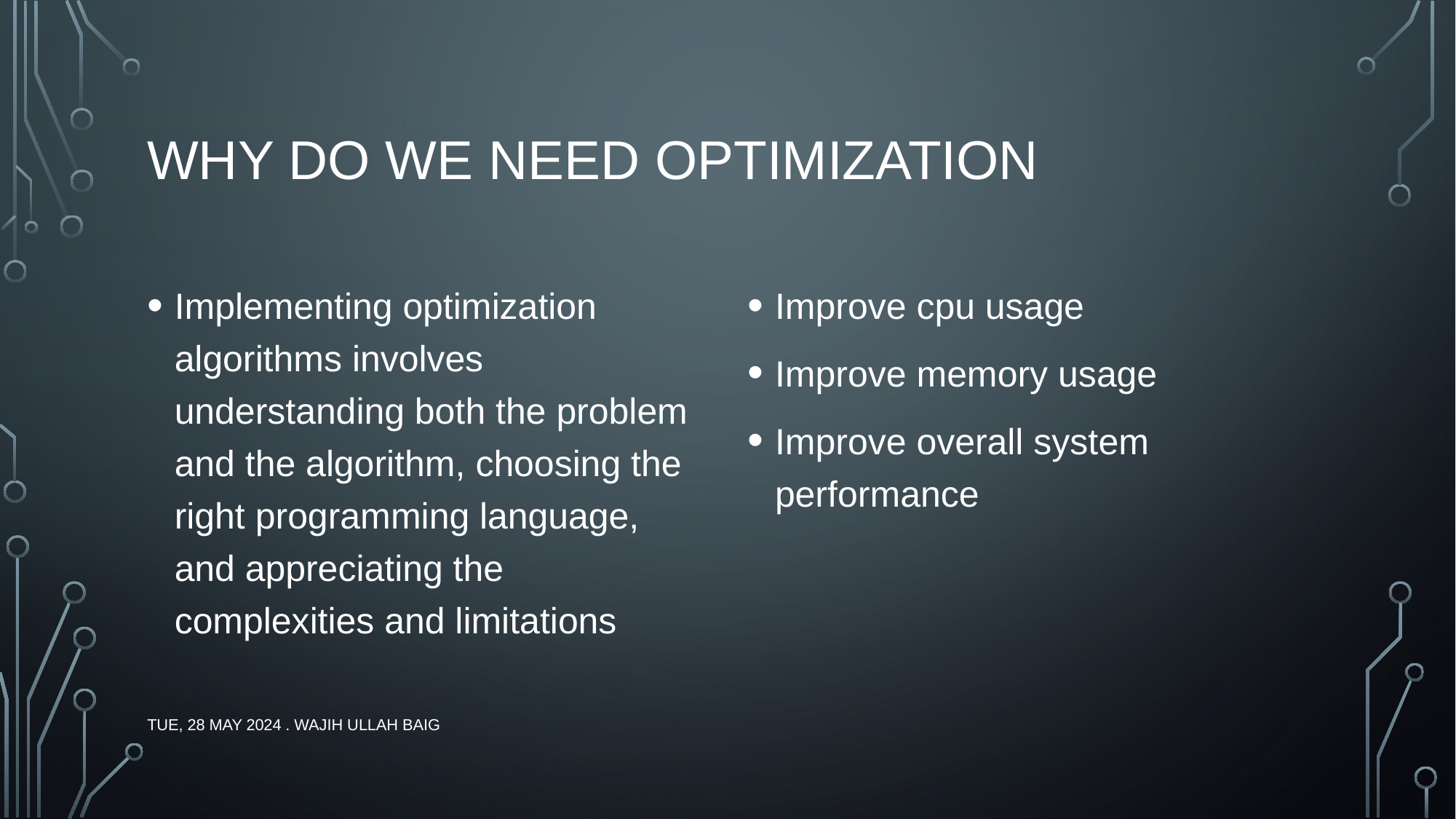

# Why do we need optimization
Implementing optimization algorithms involves understanding both the problem and the algorithm, choosing the right programming language, and appreciating the complexities and limitations

Improve cpu usage
Improve memory usage
Improve overall system performance
Tue, 28 May 2024 . Wajih Ullah Baig